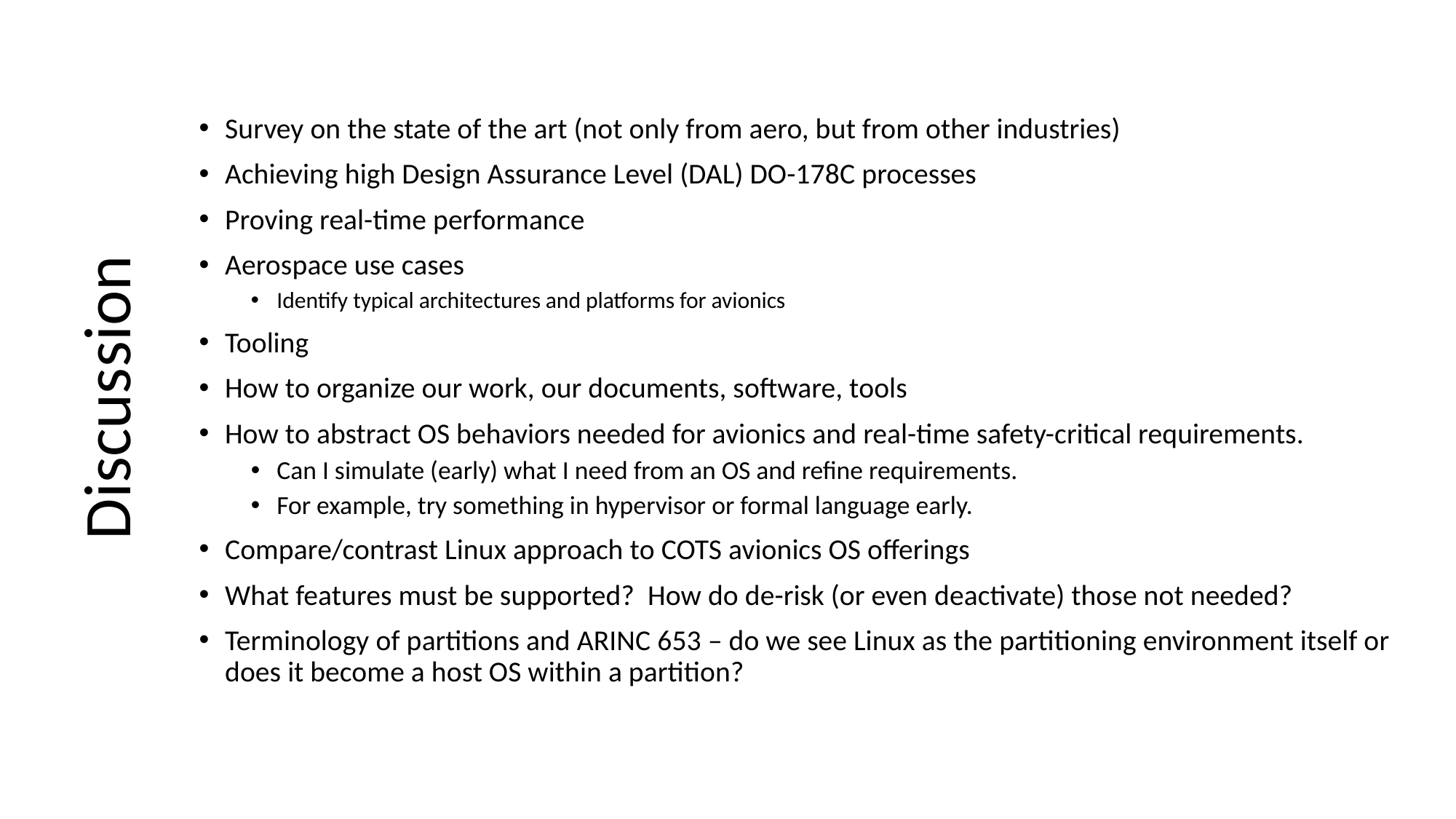

Survey on the state of the art (not only from aero, but from other industries)
Achieving high Design Assurance Level (DAL) DO-178C processes
Proving real-time performance
Aerospace use cases
Identify typical architectures and platforms for avionics
Tooling
How to organize our work, our documents, software, tools
How to abstract OS behaviors needed for avionics and real-time safety-critical requirements.
Can I simulate (early) what I need from an OS and refine requirements.
For example, try something in hypervisor or formal language early.
Compare/contrast Linux approach to COTS avionics OS offerings
What features must be supported?  How do de-risk (or even deactivate) those not needed?
Terminology of partitions and ARINC 653 – do we see Linux as the partitioning environment itself or does it become a host OS within a partition?

# Discussion